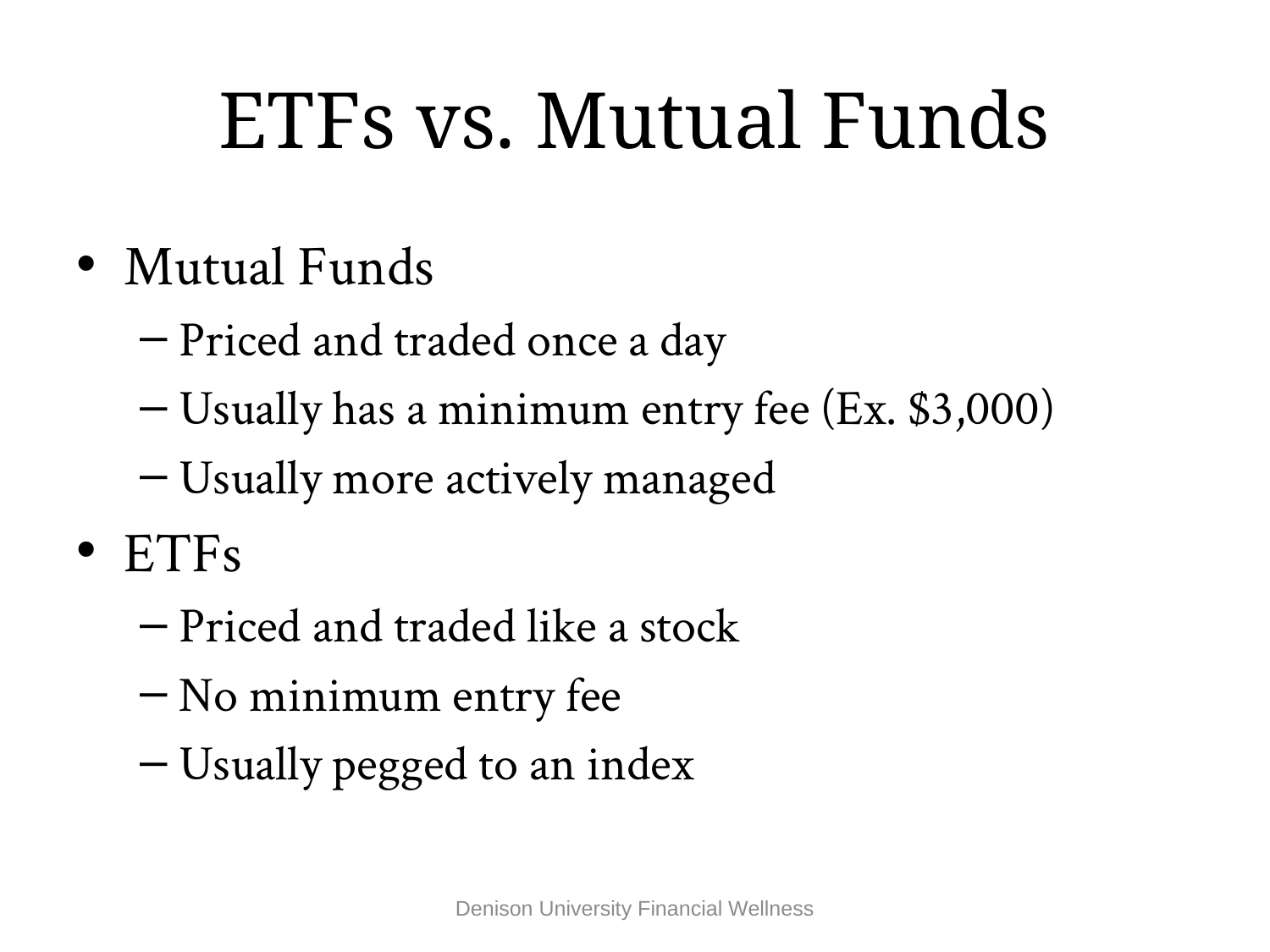

# ETFs vs. Mutual Funds
Mutual Funds
Priced and traded once a day
Usually has a minimum entry fee (Ex. $3,000)
Usually more actively managed
ETFs
Priced and traded like a stock
No minimum entry fee
Usually pegged to an index
Denison University Financial Wellness